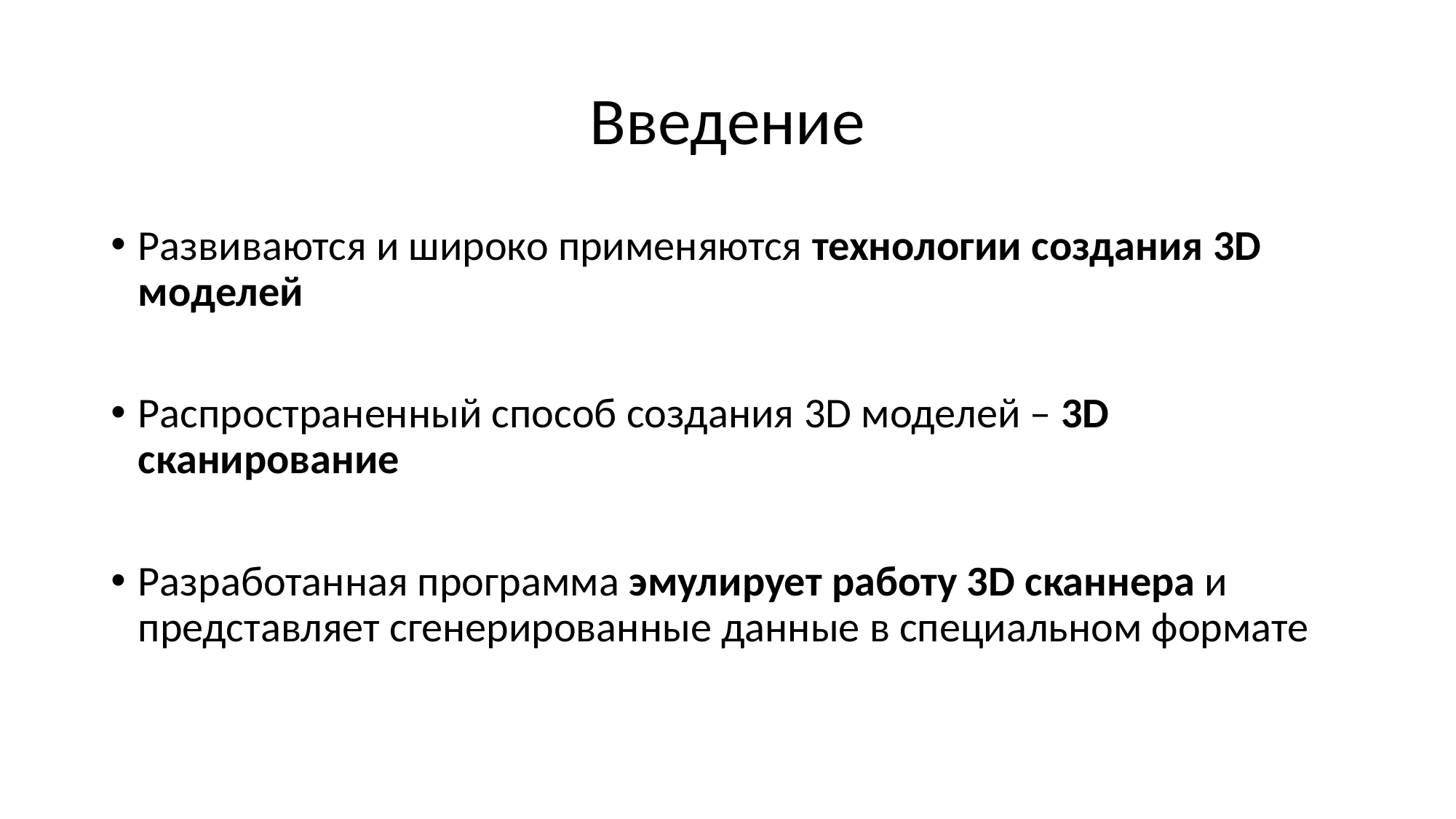

# Введение
Развиваются и широко применяются технологии создания 3D моделей

Распространенный способ создания 3D моделей – 3D сканирование

Разработанная программа эмулирует работу 3D сканнера и представляет сгенерированные данные в специальном формате